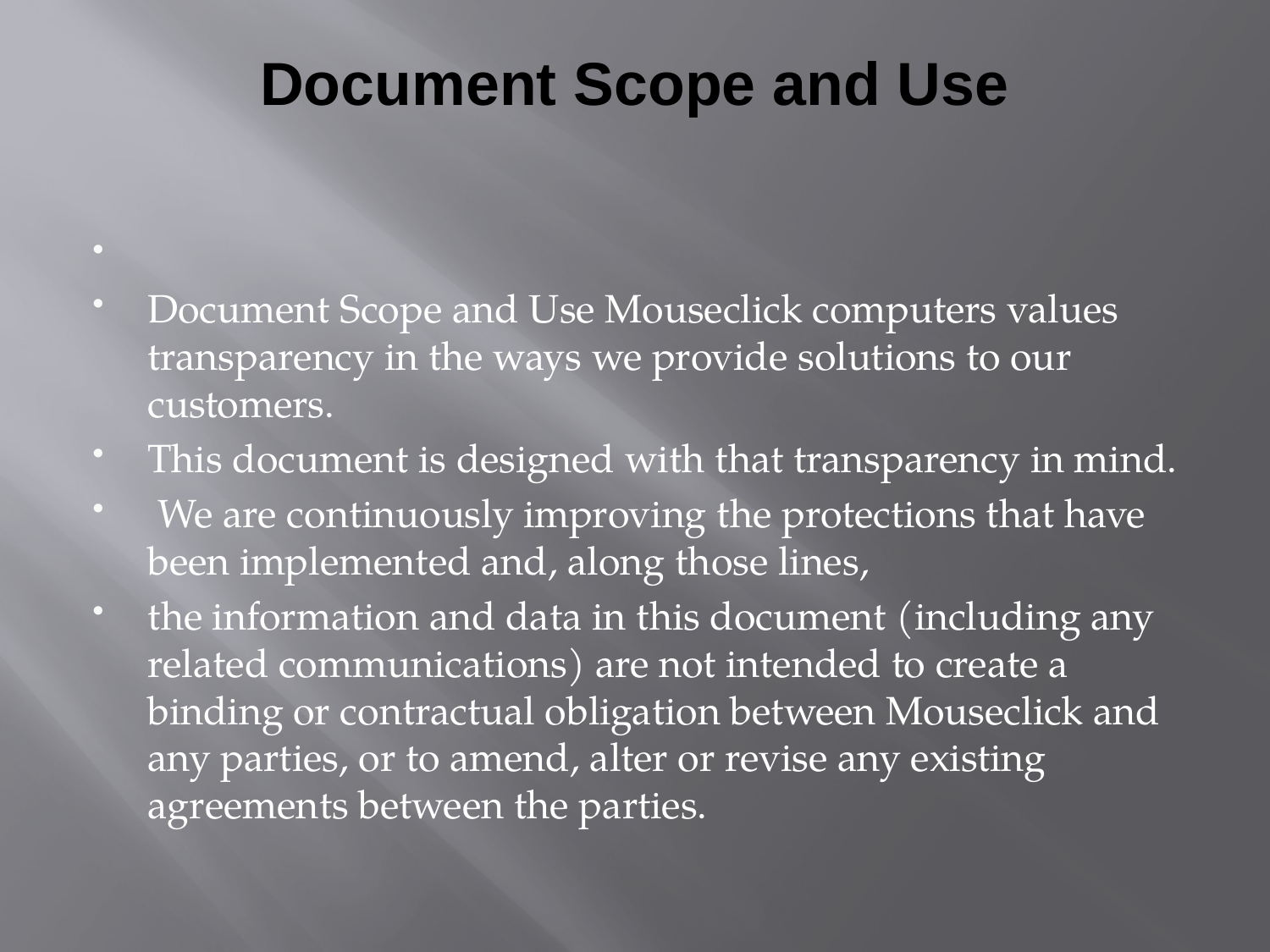

# Document Scope and Use

Document Scope and Use Mouseclick computers values transparency in the ways we provide solutions to our customers.
This document is designed with that transparency in mind.
 We are continuously improving the protections that have been implemented and, along those lines,
the information and data in this document (including any related communications) are not intended to create a binding or contractual obligation between Mouseclick and any parties, or to amend, alter or revise any existing agreements between the parties.